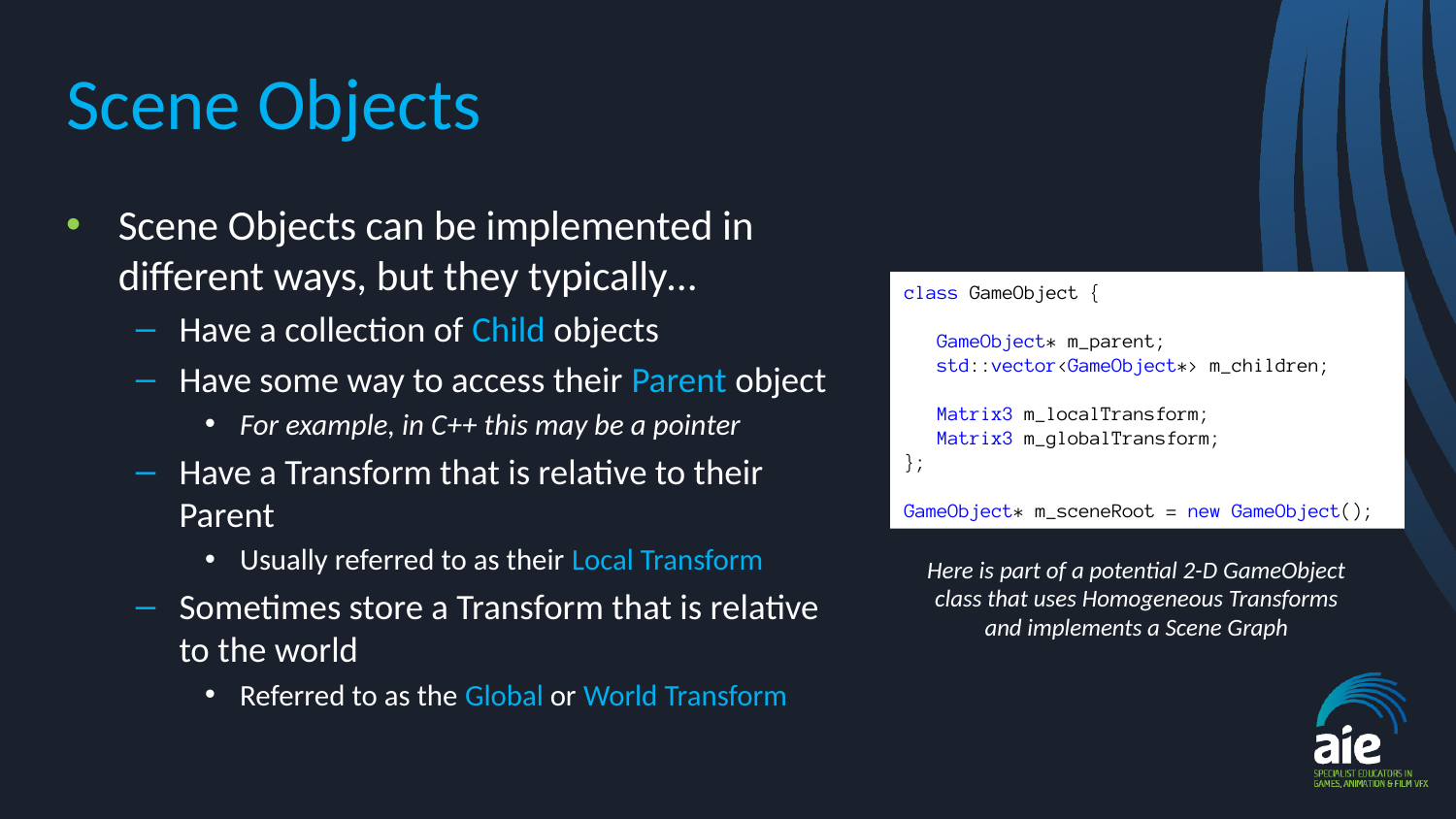

# Scene Objects
Scene Objects can be implemented in different ways, but they typically…
Have a collection of Child objects
Have some way to access their Parent object
For example, in C++ this may be a pointer
Have a Transform that is relative to their Parent
Usually referred to as their Local Transform
Sometimes store a Transform that is relative to the world
Referred to as the Global or World Transform
class GameObject {

   GameObject* m_parent;
   std::vector<GameObject*> m_children;

   Matrix3 m_localTransform;
   Matrix3 m_globalTransform;
};

GameObject* m_sceneRoot = new GameObject();
Here is part of a potential 2-D GameObject class that uses Homogeneous Transforms and implements a Scene Graph